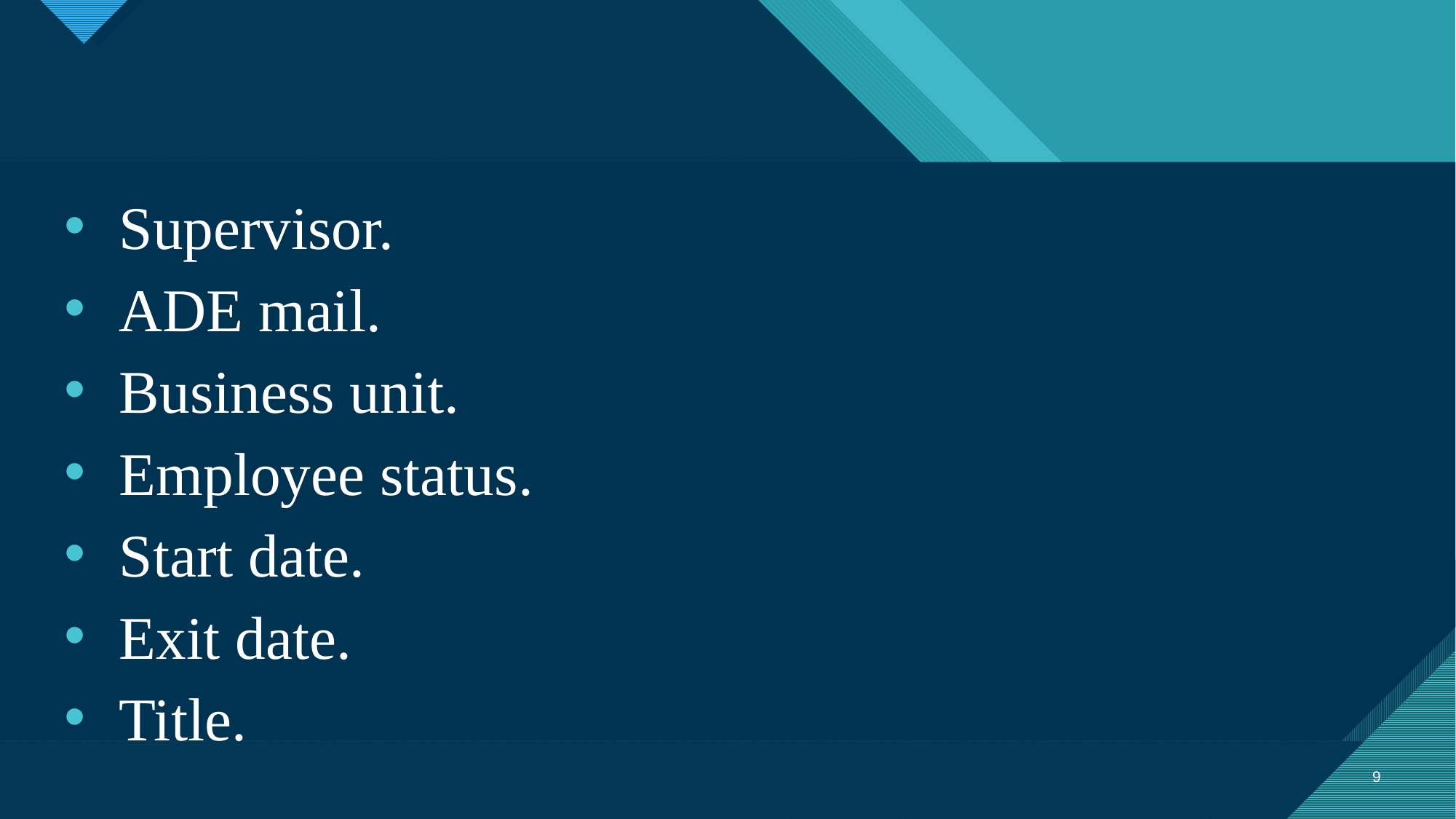

Supervisor.
ADE mail.
Business unit.
Employee status.
Start date.
Exit date.
Title.

9